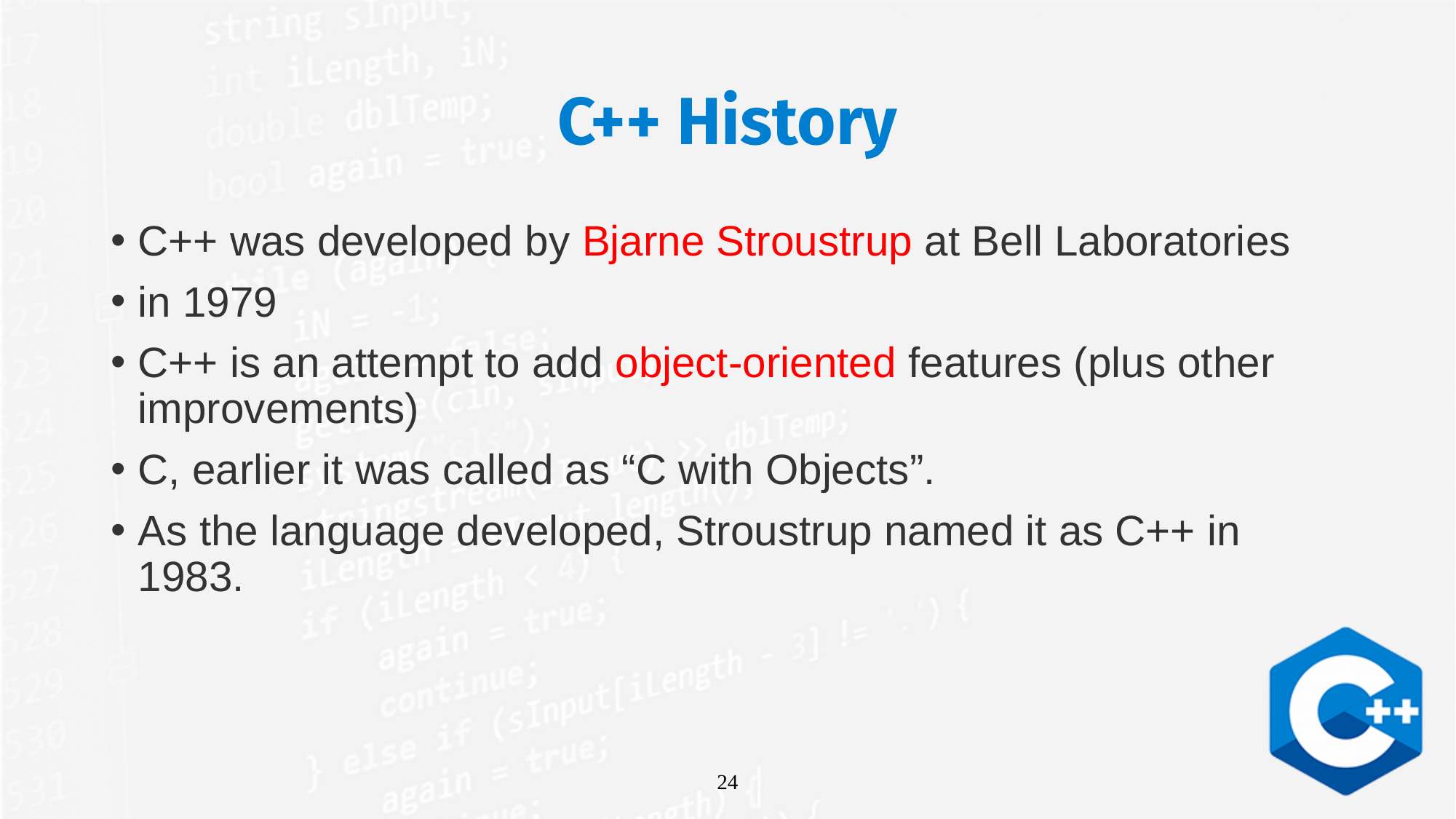

# C++ History
C++ was developed by Bjarne Stroustrup at Bell Laboratories
in 1979
C++ is an attempt to add object-oriented features (plus other improvements)
C, earlier it was called as “C with Objects”.
As the language developed, Stroustrup named it as C++ in 1983.
24